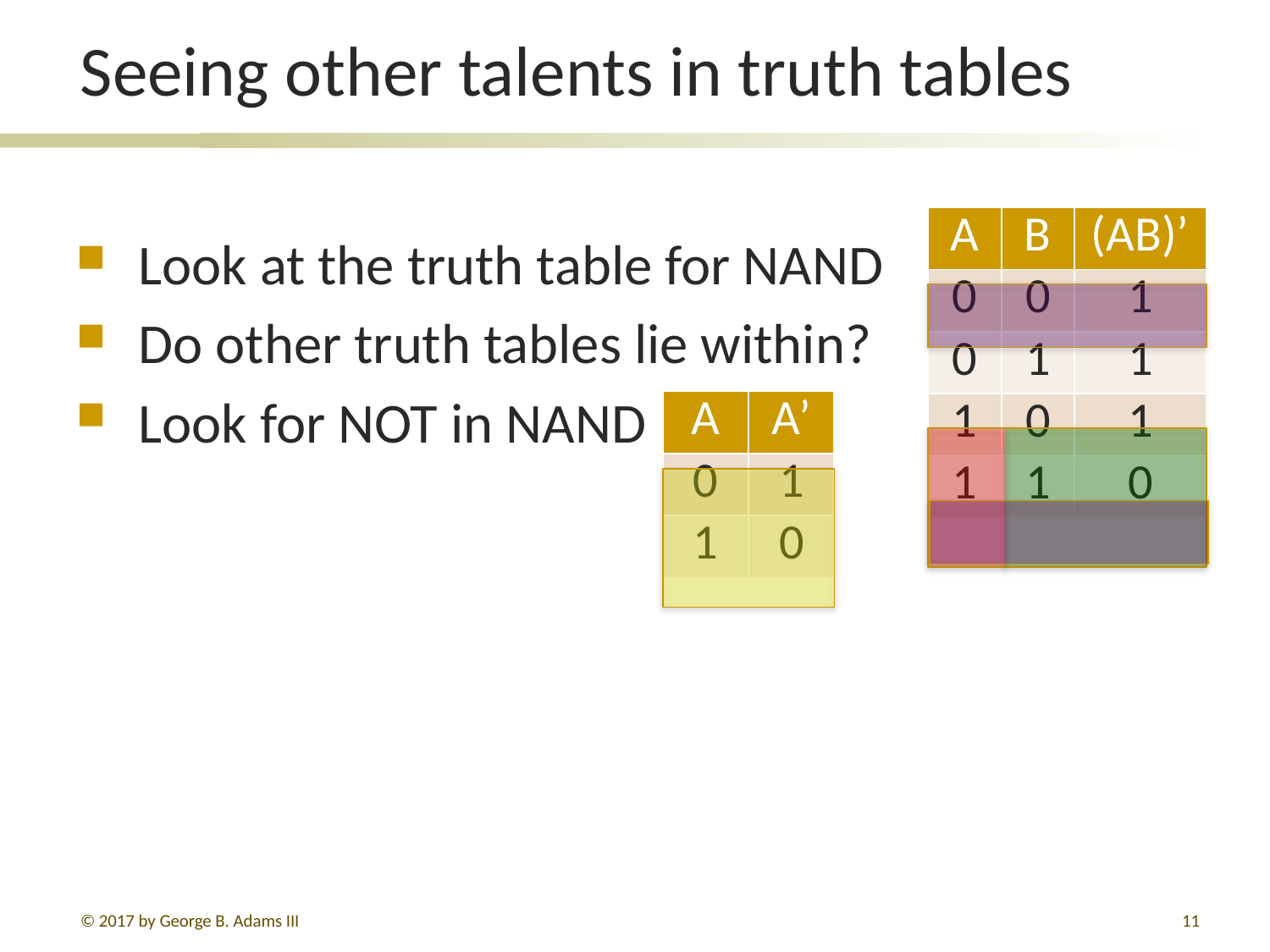

# Seeing other talents in truth tables
| A | B | (AB)’ |
| --- | --- | --- |
| 0 | 0 | 1 |
| 0 | 1 | 1 |
| 1 | 0 | 1 |
| 1 | 1 | 0 |
Look at the truth table for NAND
Do other truth tables lie within?
Look for NOT in NAND

| A | A’ |
| --- | --- |
| 0 | 1 |
| 1 | 0 |

© 2017 by George B. Adams III
11